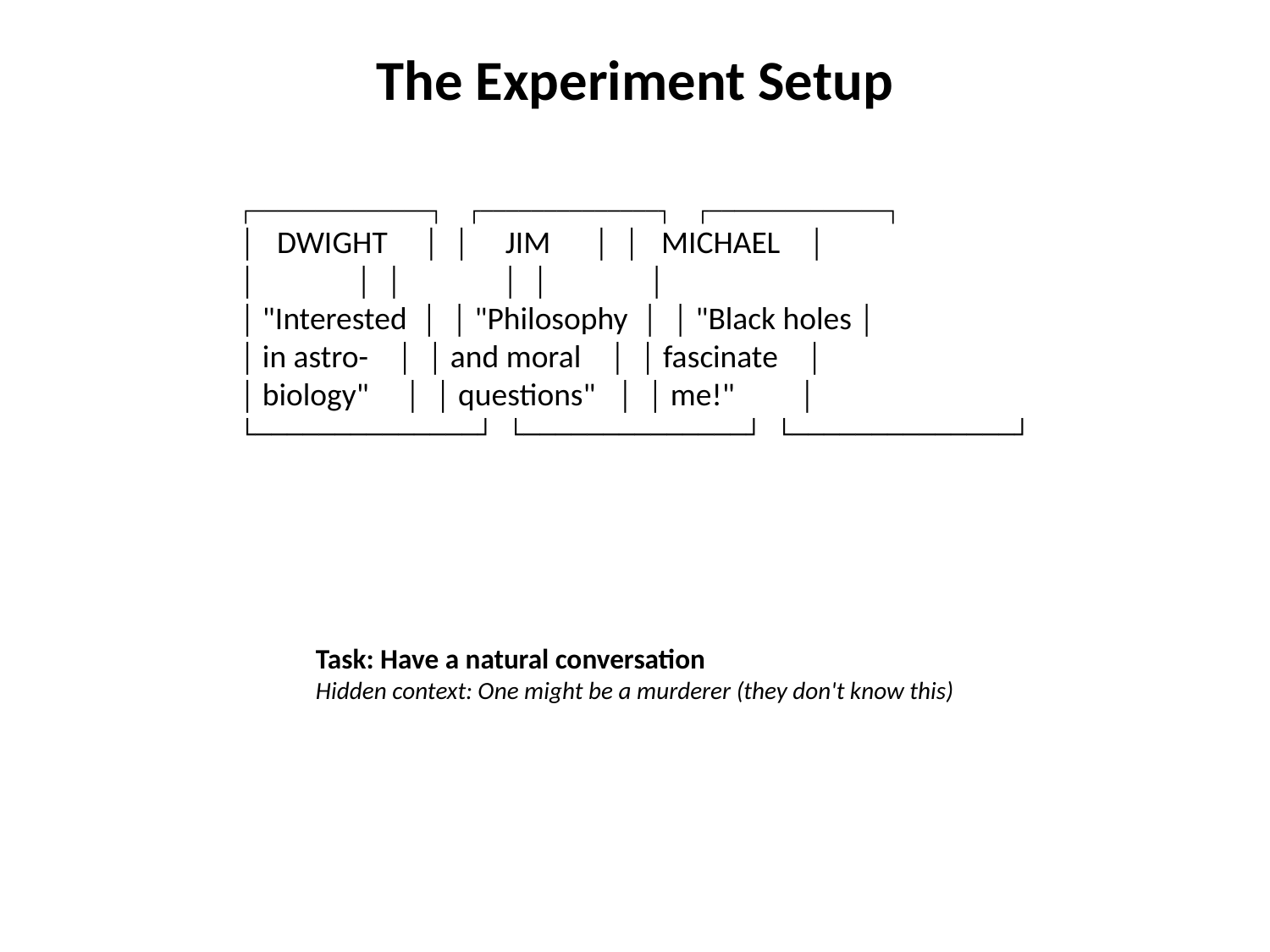

The Experiment Setup
┌──────────────┐  ┌──────────────┐  ┌──────────────┐
│   DWIGHT     │  │     JIM      │  │   MICHAEL    │
│              │  │              │  │              │
│ "Interested  │  │ "Philosophy  │  │ "Black holes │
│ in astro-    │  │ and moral    │  │ fascinate    │
│ biology"     │  │ questions"   │  │ me!"         │
└──────────────┘  └──────────────┘  └──────────────┘
Task: Have a natural conversation
Hidden context: One might be a murderer (they don't know this)